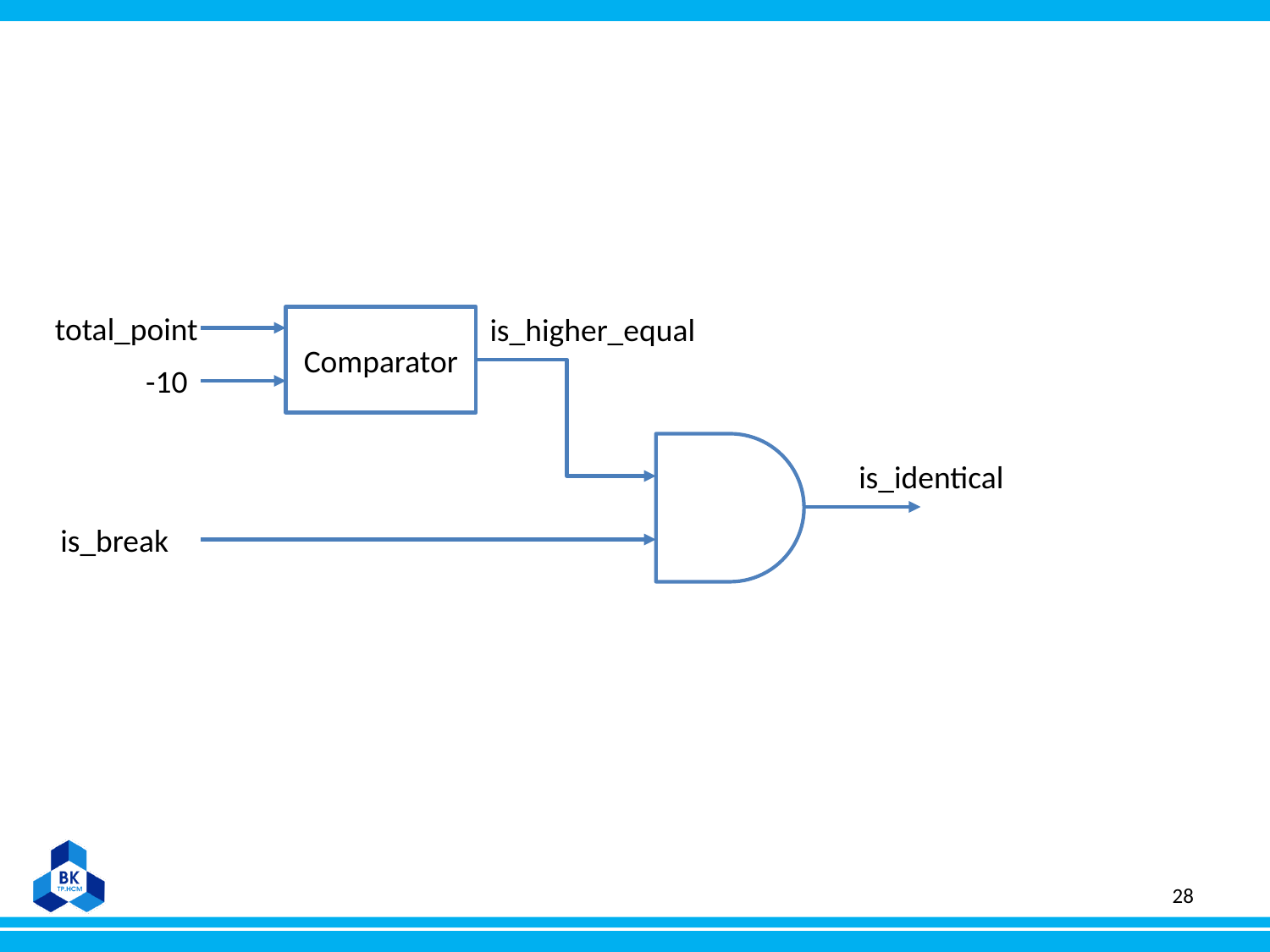

total_point
is_higher_equal
Comparator
-10

is_identical
is_break
28